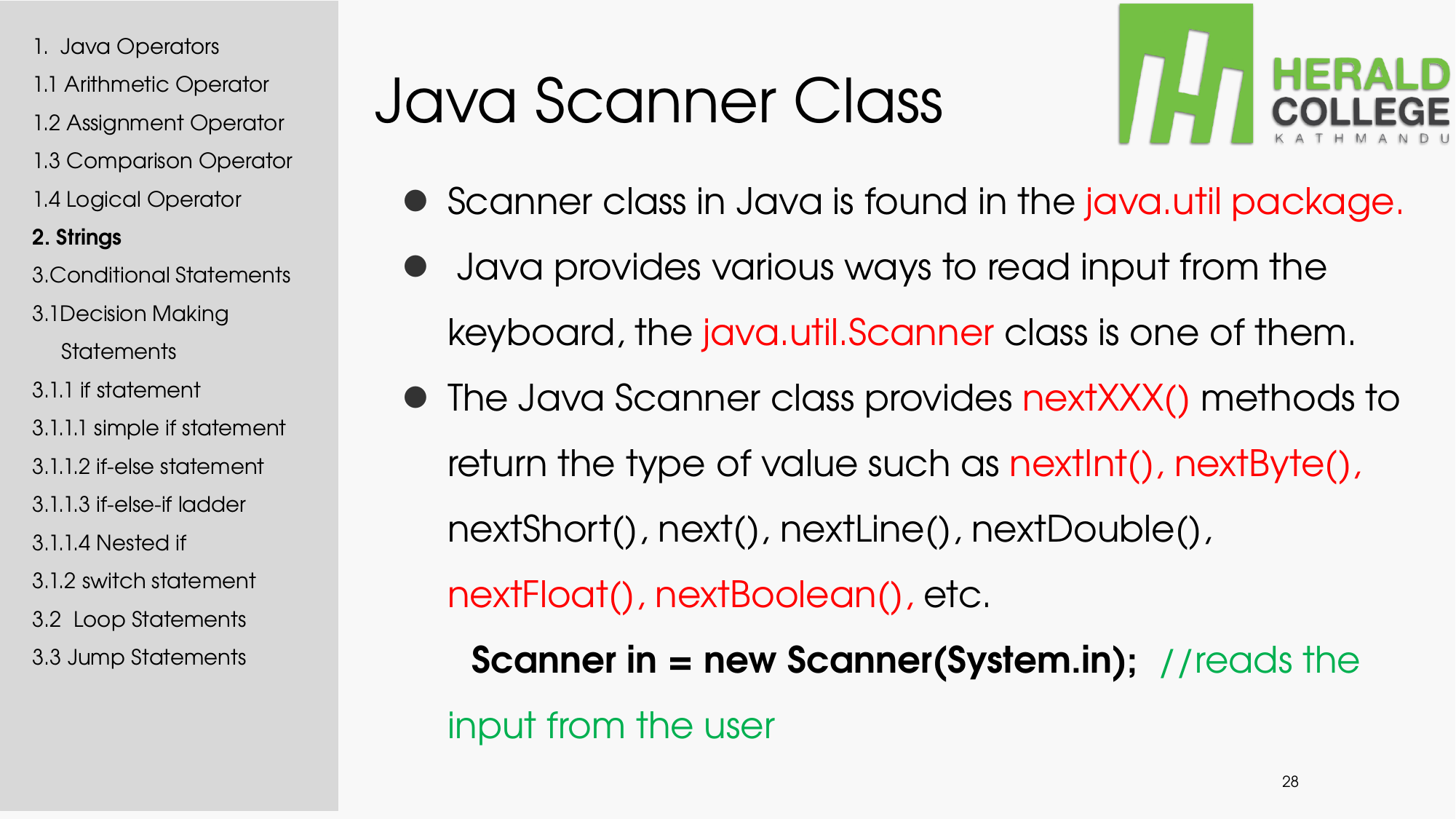

# Java Scanner Class

1.  Java Operators
1.1 Arithmetic Operator
1.2 Assignment Operator
1.3 Comparison Operator
1.4 Logical Operator
2. Strings
3.Conditional Statements
3.1Decision Making
     Statements
3.1.1 if statement
3.1.1.1 simple if statement
3.1.1.2 if-else statement
3.1.1.3 if-else-if ladder
3.1.1.4 Nested if
3.1.2 switch statement
3.2  Loop Statements
3.3 Jump Statements

Scanner class in Java is found in the java.util package.
 Java provides various ways to read input from the keyboard, the java.util.Scanner class is one of them.
The Java Scanner class provides nextXXX() methods to return the type of value such as nextInt(), nextByte(), nextShort(), next(), nextLine(), nextDouble(), nextFloat(), nextBoolean(), etc.
       Scanner in = new Scanner(System.in);  //reads the input from the user

28